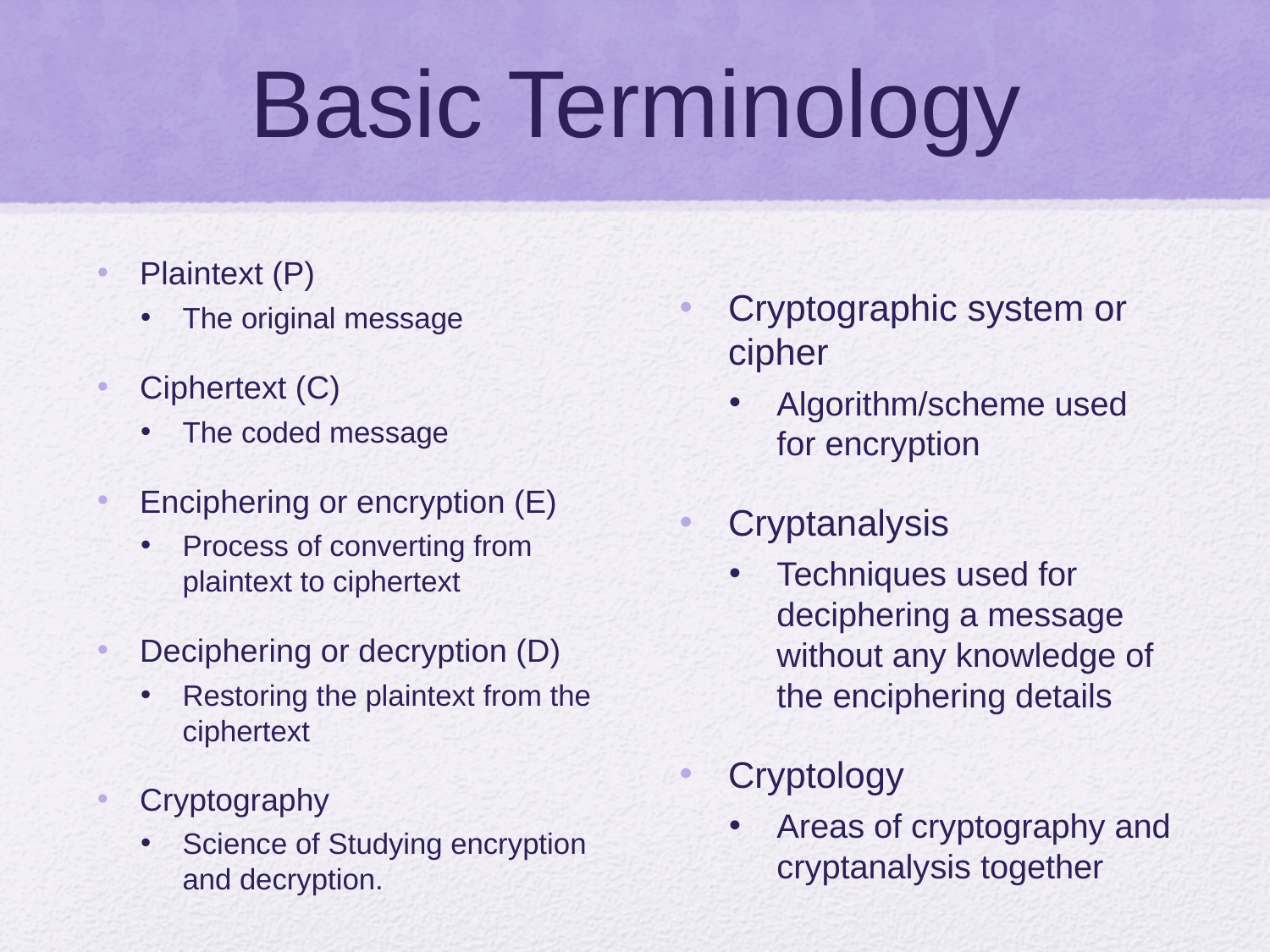

# Basic Terminology
Plaintext (P)
The original message
Ciphertext (C)
The coded message
Enciphering or encryption (E)
Process of converting from plaintext to ciphertext
Deciphering or decryption (D)
Restoring the plaintext from the ciphertext
Cryptography
Science of Studying encryption and decryption.
Cryptographic system or cipher
Algorithm/scheme used for encryption
Cryptanalysis
Techniques used for deciphering a message without any knowledge of the enciphering details
Cryptology
Areas of cryptography and cryptanalysis together